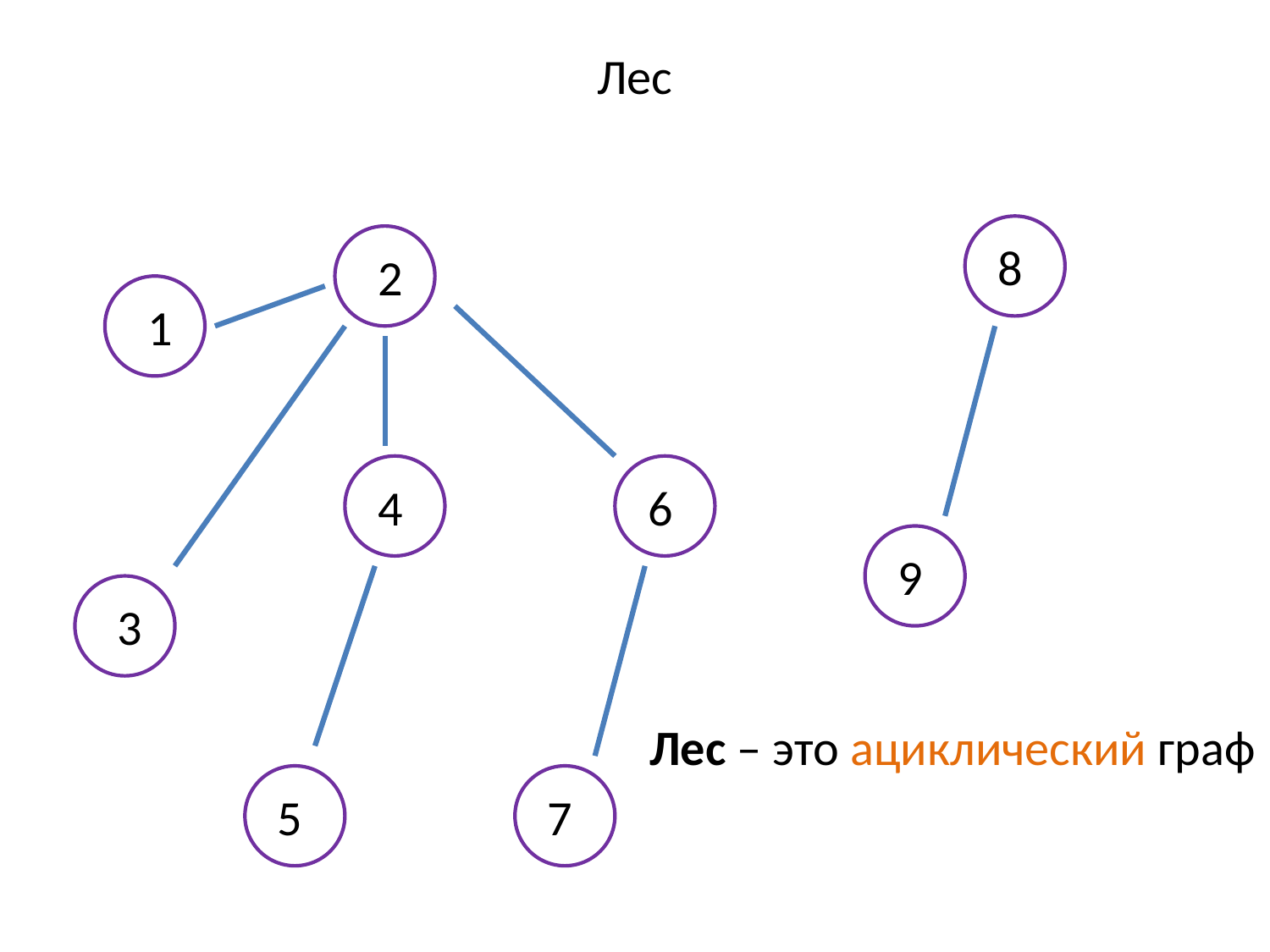

Лес

8
2

1

4
6

9

3
Лес – это ациклический граф

5
7